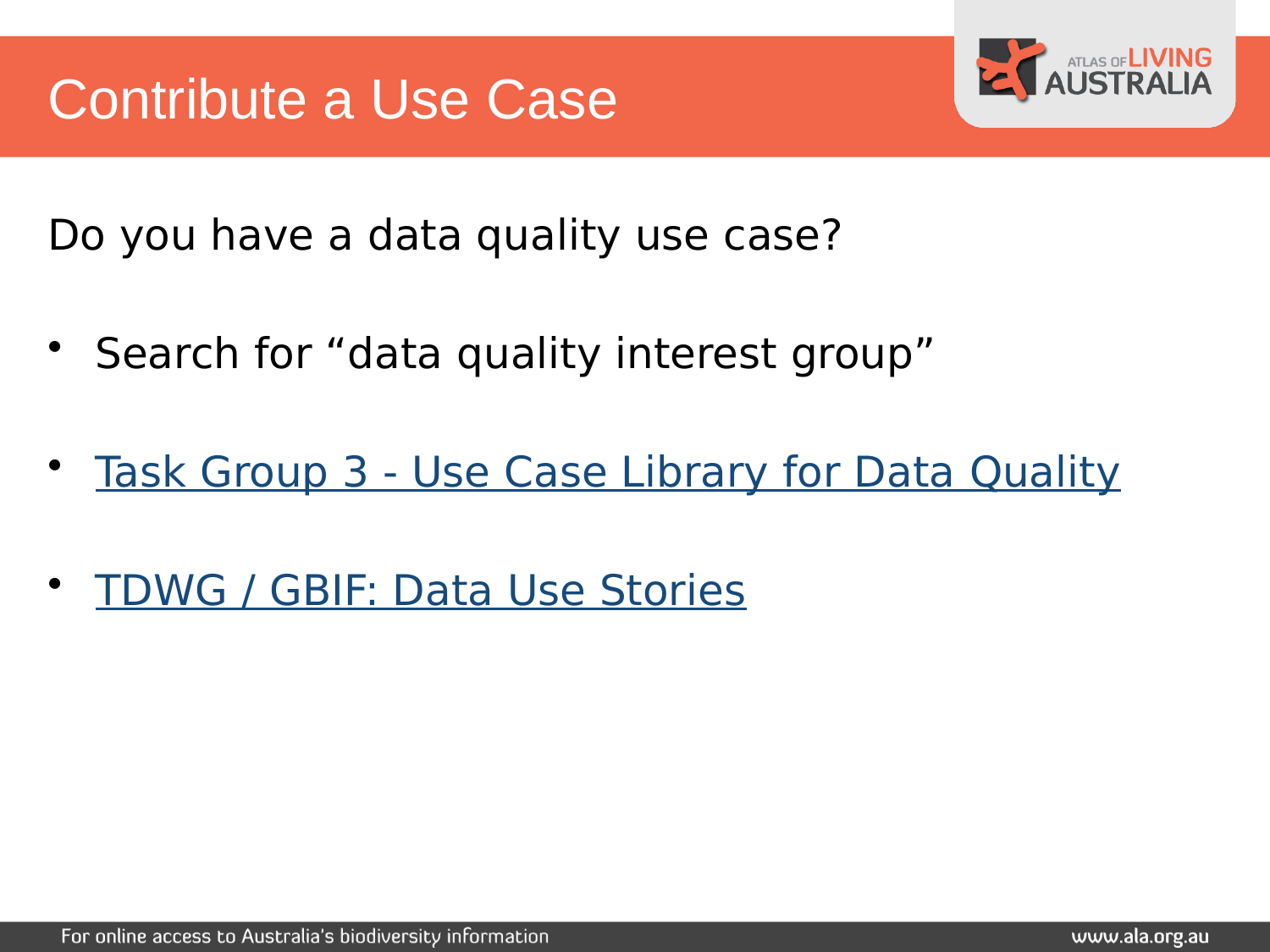

# Contribute a Use Case
Do you have a data quality use case?

Search for “data quality interest group”

Task Group 3 - Use Case Library for Data Quality

TDWG / GBIF: Data Use Stories